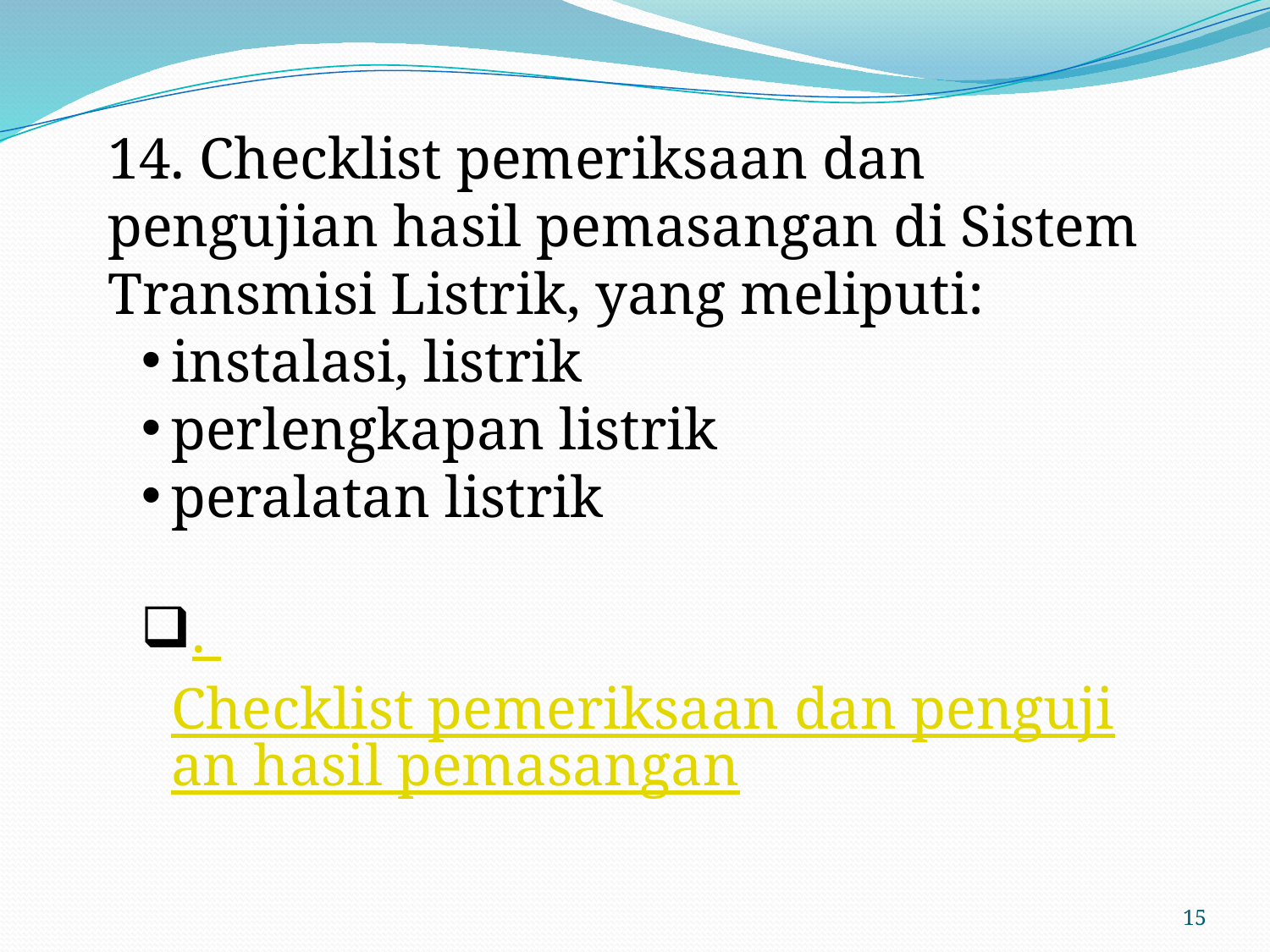

14. Checklist pemeriksaan dan pengujian hasil pemasangan di Sistem Transmisi Listrik, yang meliputi:
instalasi, listrik
perlengkapan listrik
peralatan listrik

. Checklist pemeriksaan dan pengujian hasil pemasangan

15